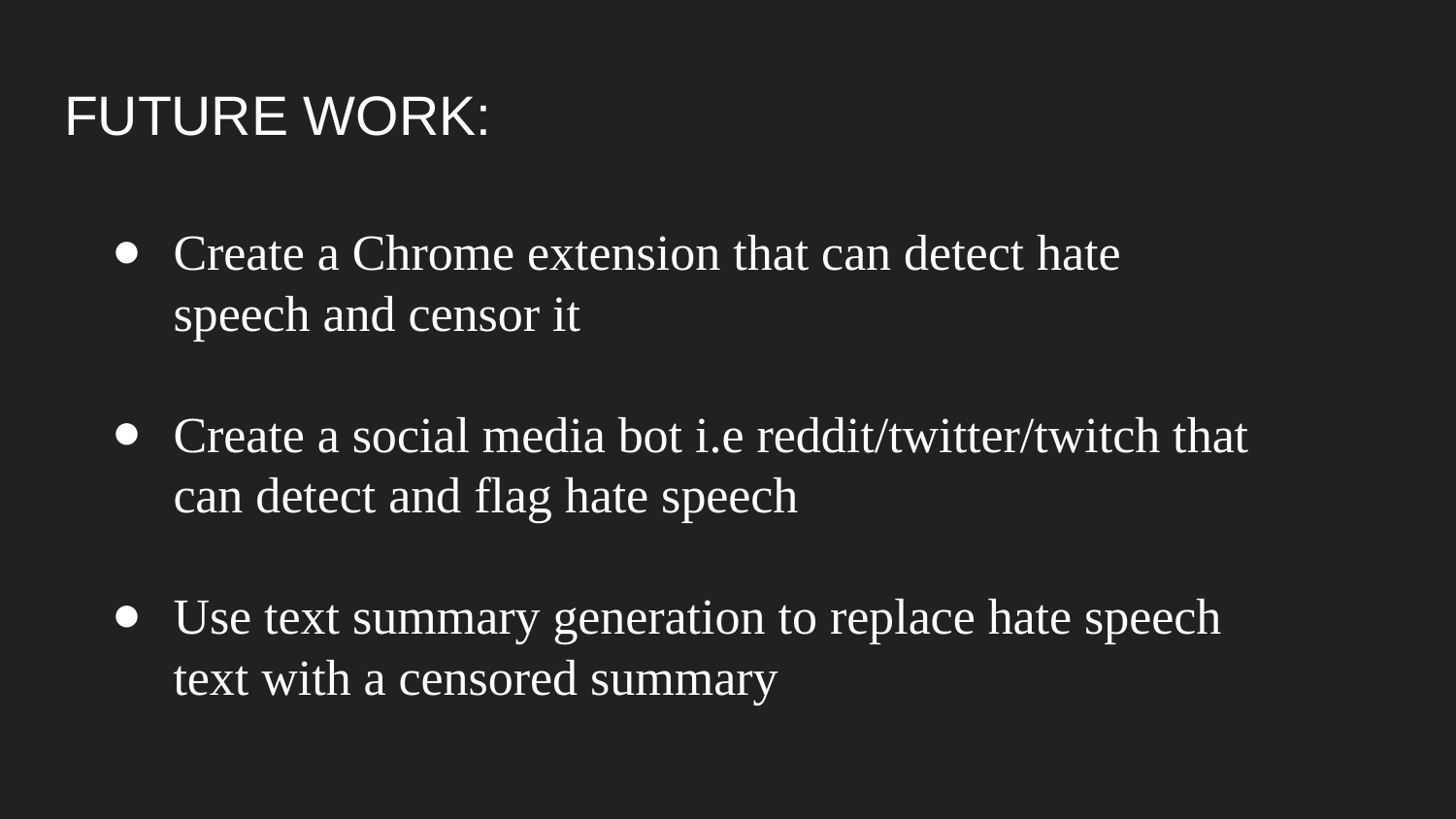

# FUTURE WORK:

Create a Chrome extension that can detect hate speech and censor it

Create a social media bot i.e reddit/twitter/twitch that can detect and flag hate speech

Use text summary generation to replace hate speech text with a censored summary